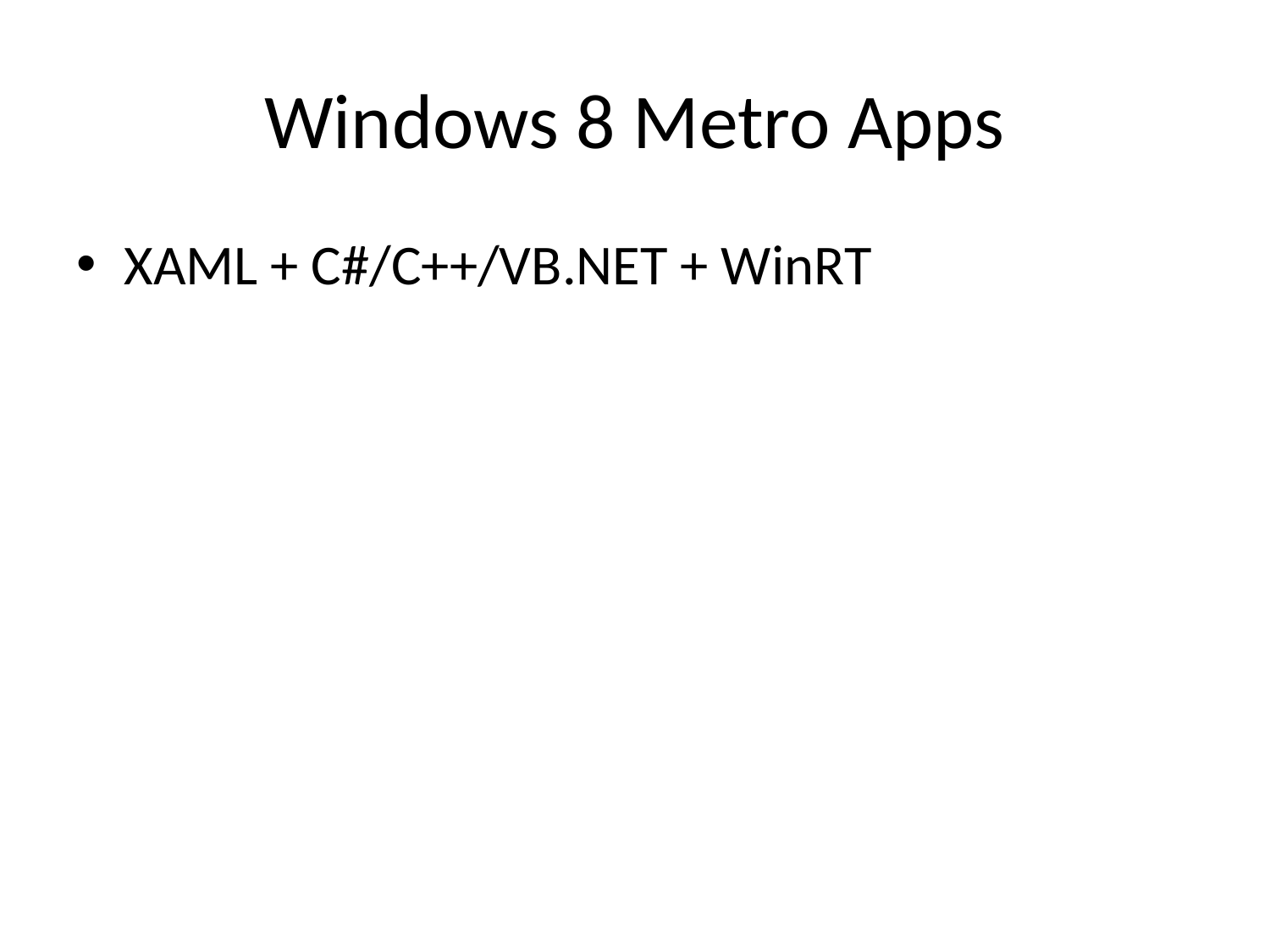

# Windows 8 Metro Apps
XAML + C#/C++/VB.NET + WinRT